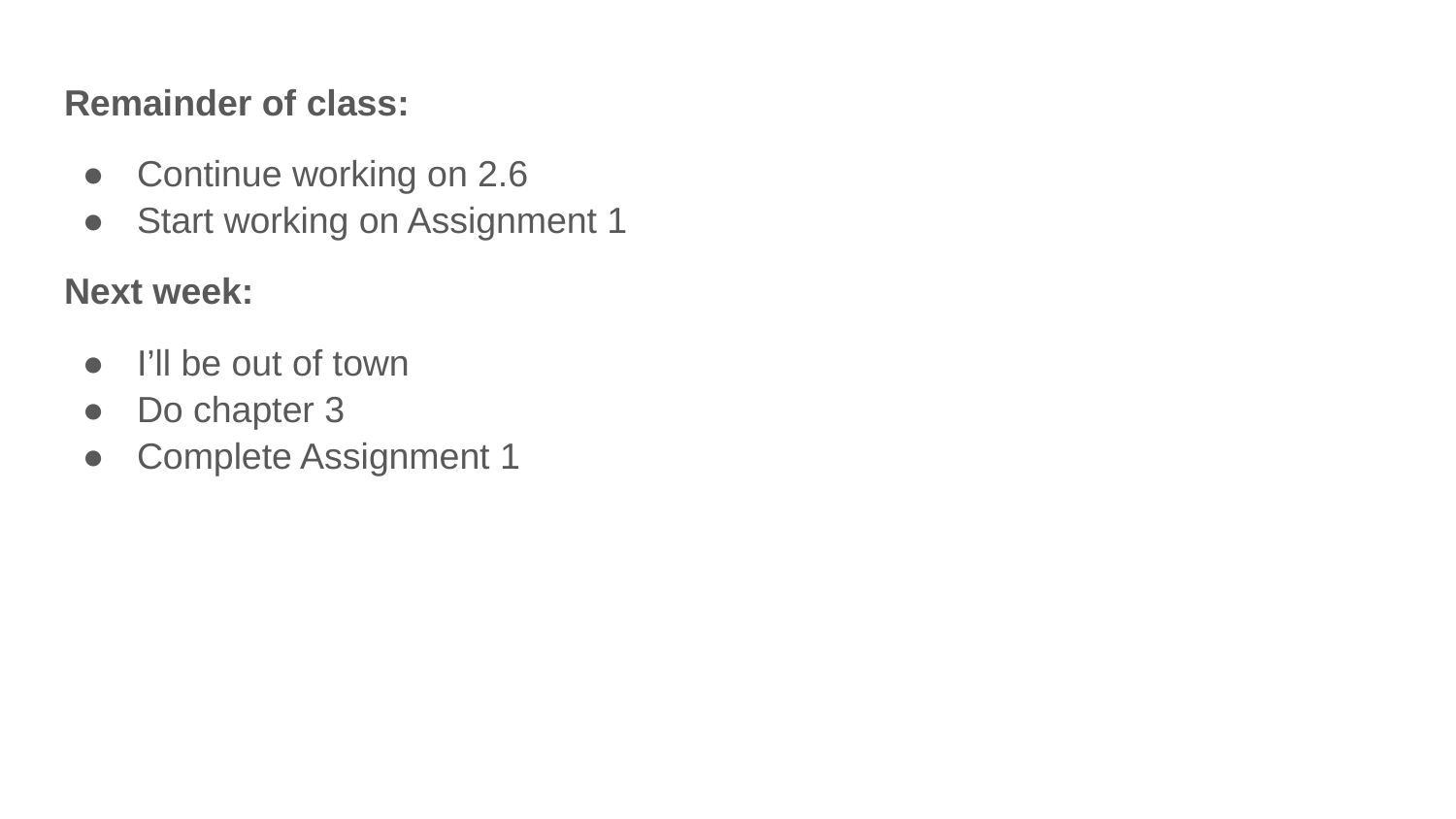

Remainder of class:
Continue working on 2.6
Start working on Assignment 1
Next week:
I’ll be out of town
Do chapter 3
Complete Assignment 1